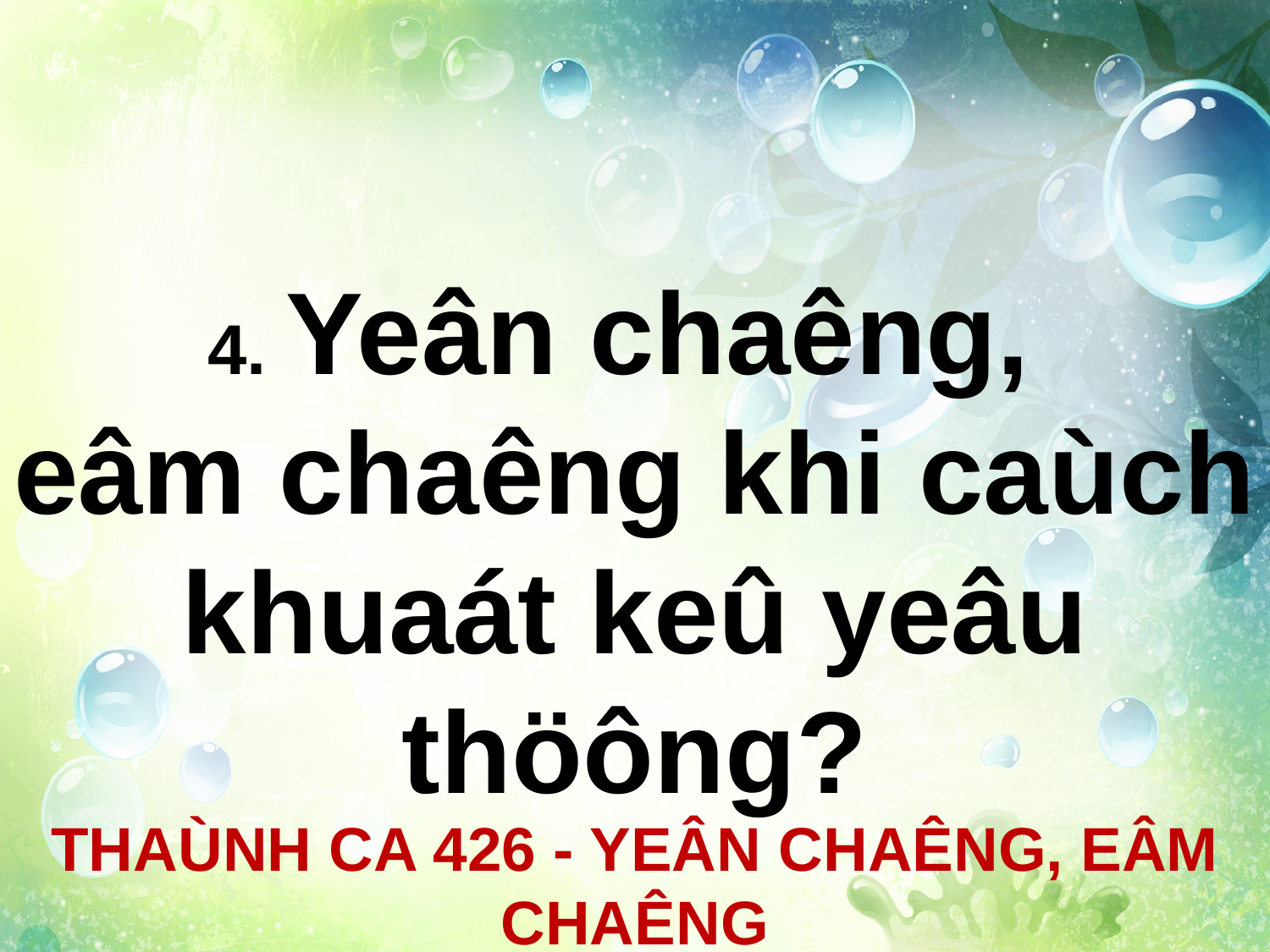

4. Yeân chaêng,
eâm chaêng khi caùch khuaát keû yeâu thöông?
THAÙNH CA 426 - YEÂN CHAÊNG, EÂM CHAÊNG